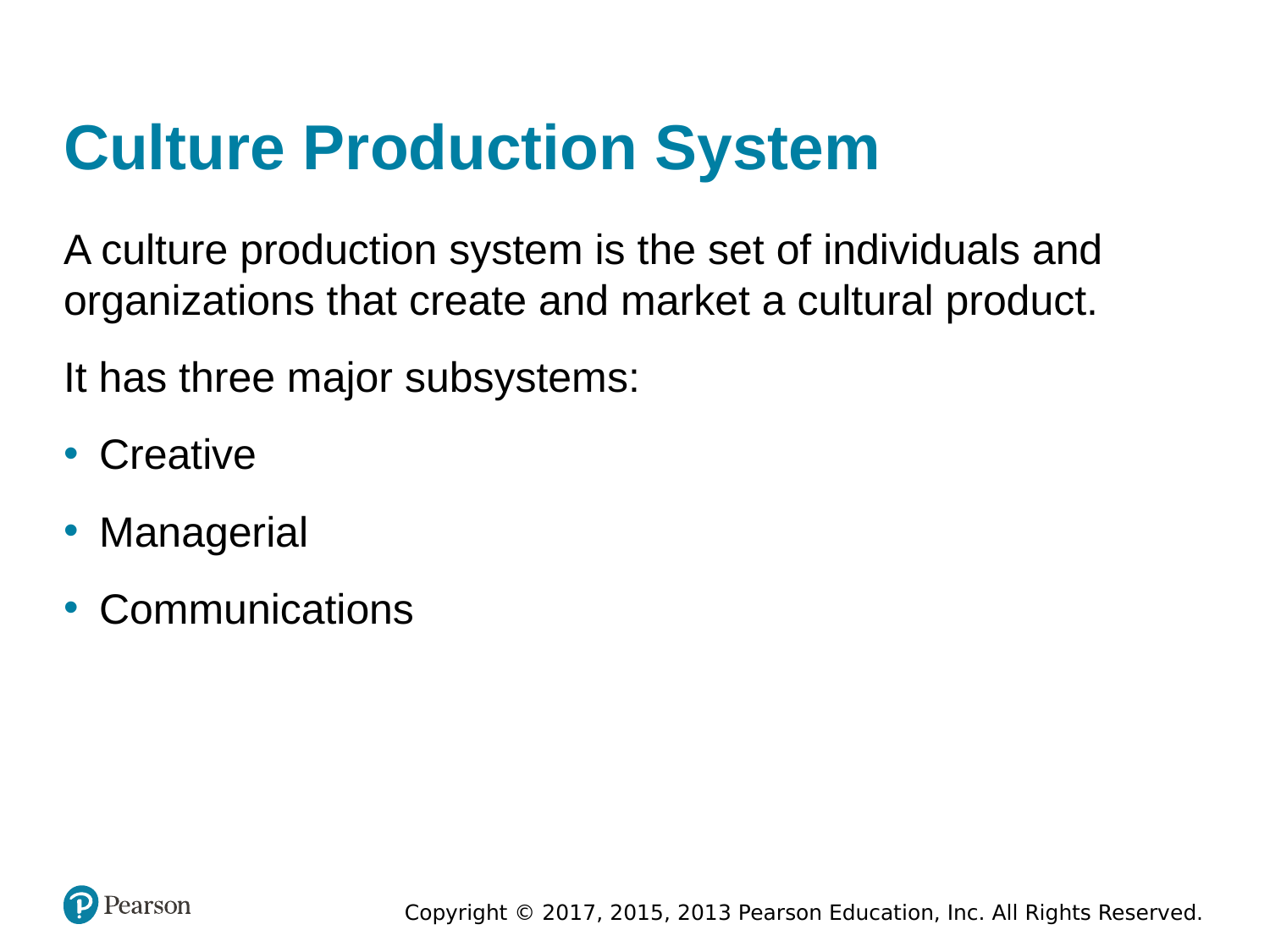

Culture Production System
A culture production system is the set of individuals and organizations that create and market a cultural product.
It has three major subsystems:
Creative
Managerial
Communications